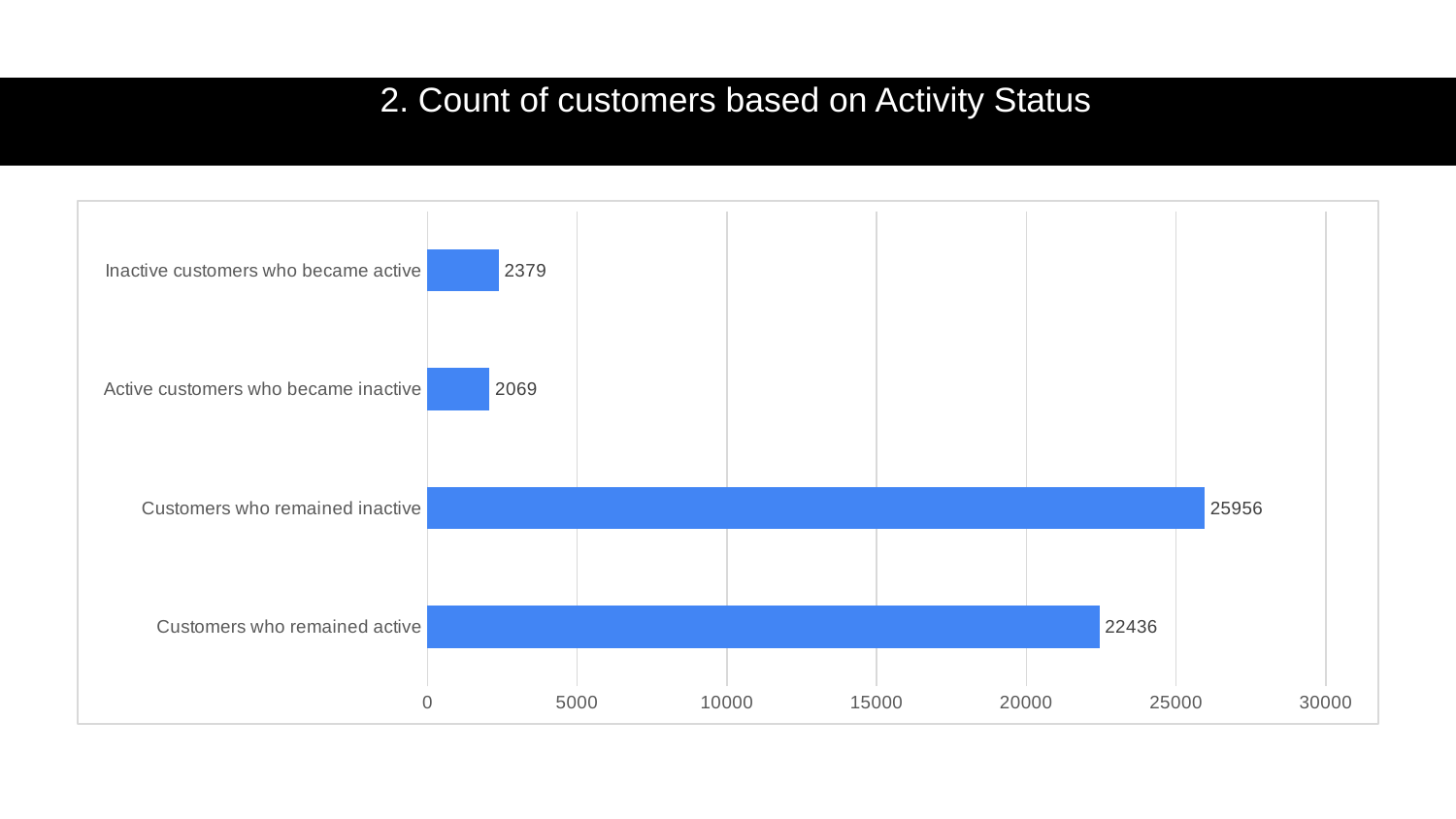

# 2. Count of customers based on Activity Status

### Chart

| Category |  |
|---|---|
| Customers who remained active | 22436.0 |
| Customers who remained inactive | 25956.0 |
| Active customers who became inactive | 2069.0 |
| Inactive customers who became active | 2379.0 |